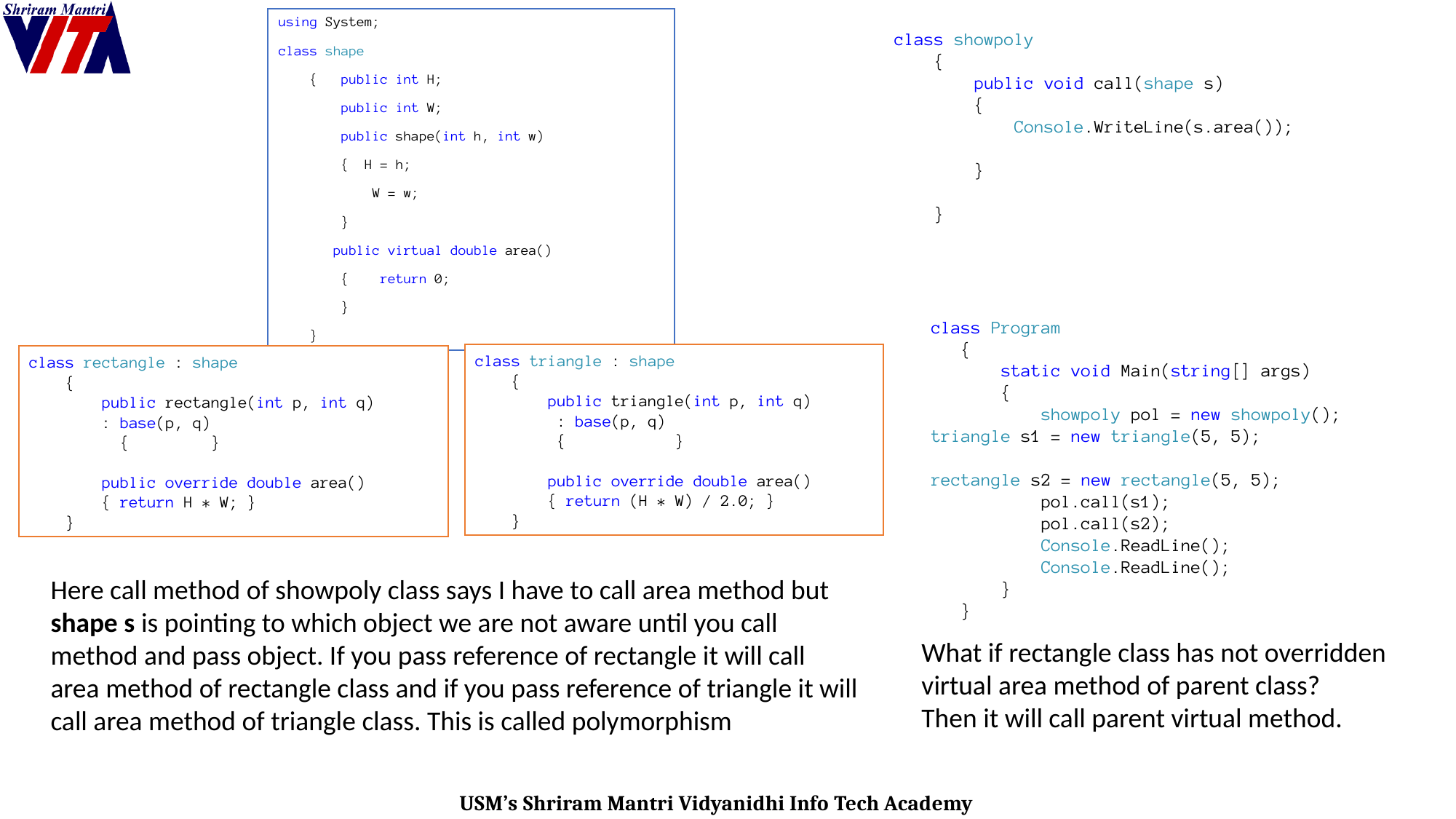

using System;
class shape
    {   public int H;
        public int W;
        public shape(int h, int w)
        {  H = h;
            W = w;
        }
       public virtual double area()
        {    return 0;
        }
    }
class showpoly
    {
        public void call(shape s)
        {
            Console.WriteLine(s.area());

        }

    }
 class Program
    {
        static void Main(string[] args)
        {
            showpoly pol = new showpoly();
 triangle s1 = new triangle(5, 5);

 rectangle s2 = new rectangle(5, 5);
            pol.call(s1);
            pol.call(s2);
            Console.ReadLine();
            Console.ReadLine();
        }
    }
class triangle : shape
    {
        public triangle(int p, int q)
         : base(p, q)
         {            }

        public override double area()
        { return (H * W) / 2.0; }
    }
class rectangle : shape
    {
        public rectangle(int p, int q)
        : base(p, q)
          {         }

        public override double area()
        { return H * W; }
    }
Here call method of showpoly class says I have to call area method but shape s is pointing to which object we are not aware until you call method and pass object. If you pass reference of rectangle it will call area method of rectangle class and if you pass reference of triangle it will call area method of triangle class. This is called polymorphism
What if rectangle class has not overridden virtual area method of parent class?
Then it will call parent virtual method.